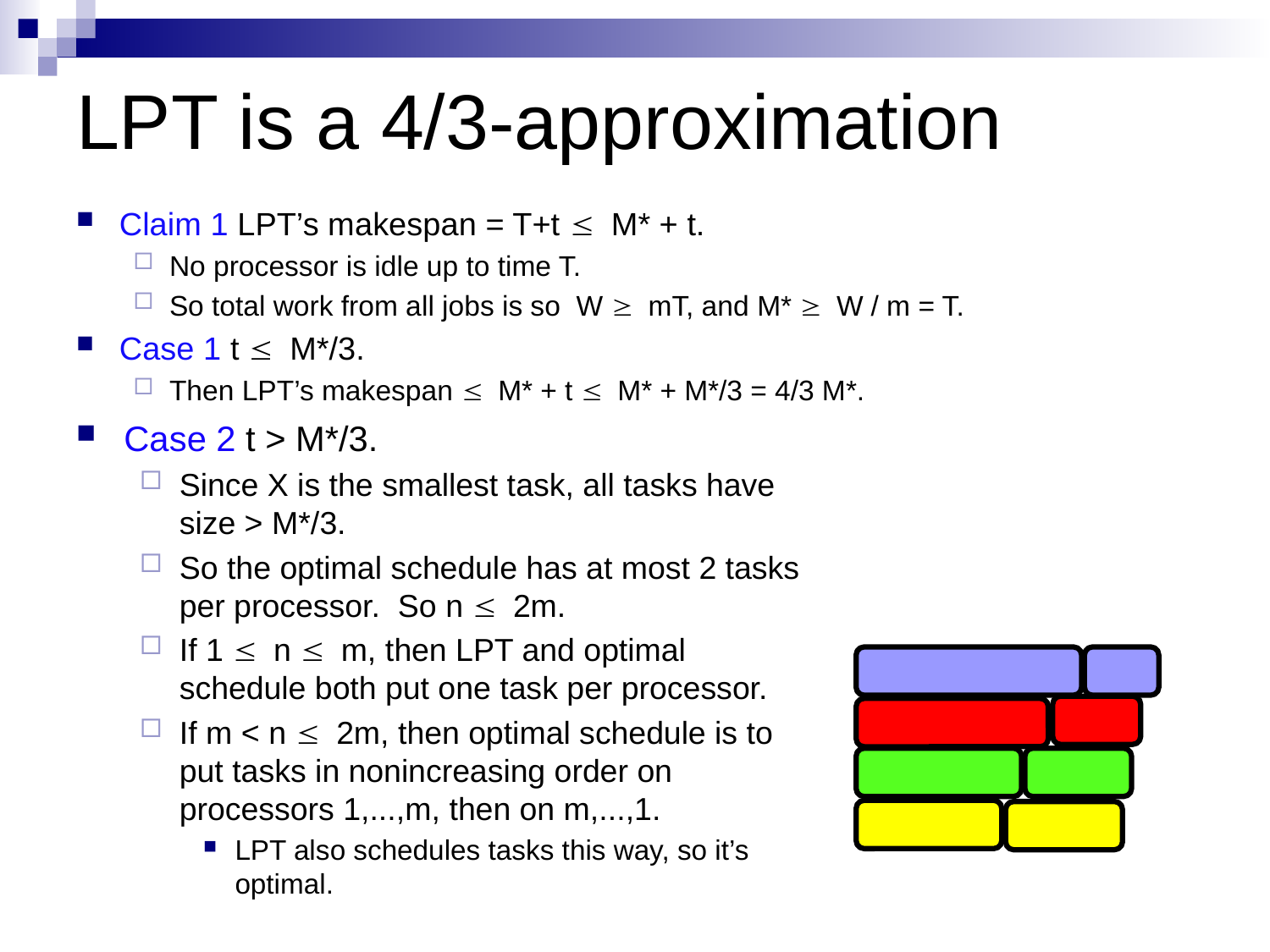

# LPT is a 4/3-approximation
Claim 1 LPT’s makespan = T+t ≤ M* + t.
No processor is idle up to time T.
So total work from all jobs is so  W ≥ mT, and M* ≥ W / m = T.
Case 1 t ≤ M*/3.
Then LPT’s makespan ≤ M* + t ≤ M* + M*/3 = 4/3 M*.

Case 2 t > M*/3.
Since X is the smallest task, all tasks have size > M*/3.
So the optimal schedule has at most 2 tasks per processor.  So n ≤ 2m.
If 1 ≤ n ≤ m, then LPT and optimal schedule both put one task per processor.
If m < n ≤ 2m, then optimal schedule is to put tasks in nonincreasing order on processors 1,...,m, then on m,...,1.
LPT also schedules tasks this way, so it’s optimal.